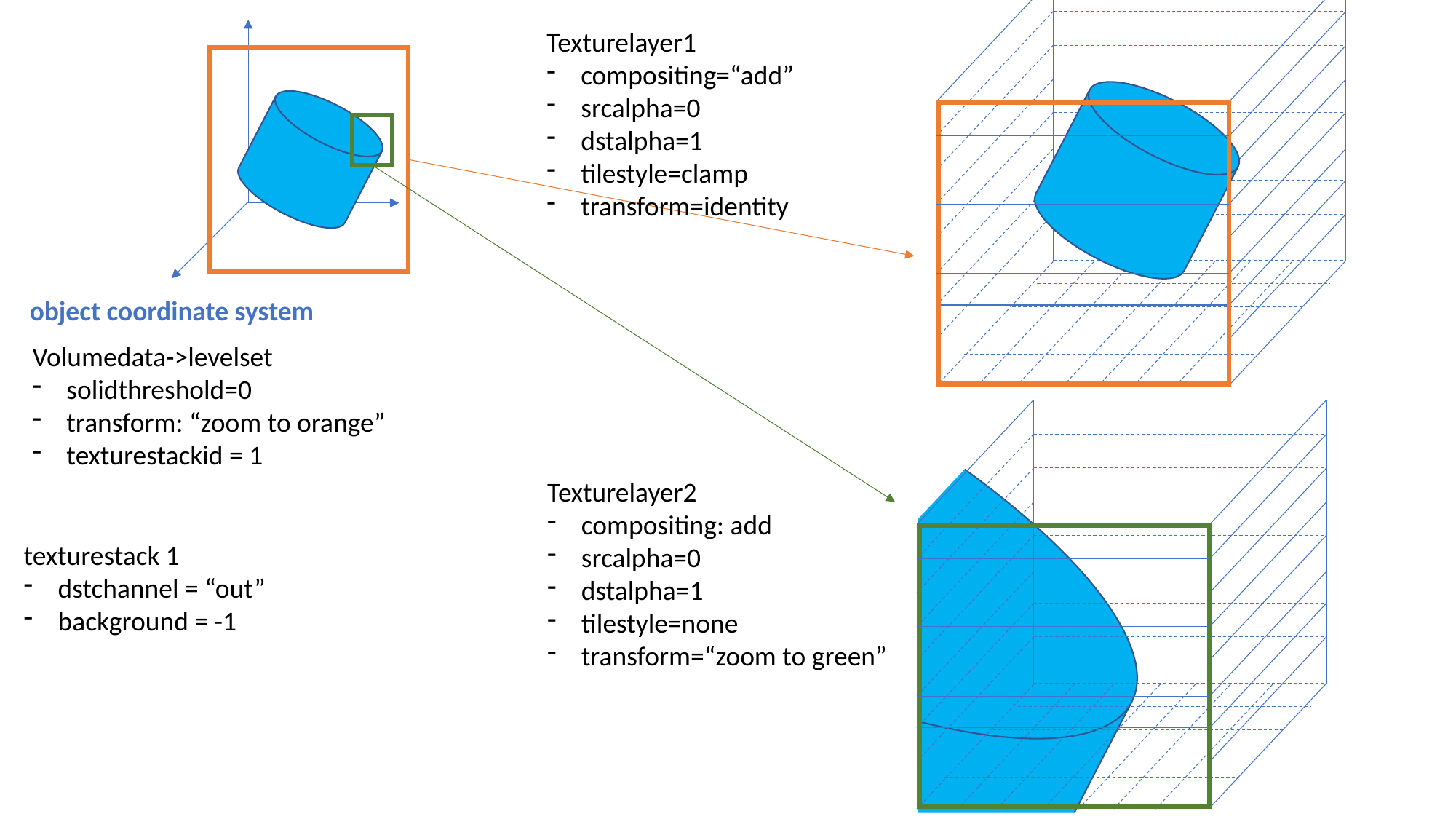

Texturelayer1
compositing=“add”
srcalpha=0
dstalpha=1
tilestyle=clamp
transform=identity

object coordinate system
Volumedata->levelset
solidthreshold=0
transform: “zoom to orange”
texturestackid = 1

Texturelayer2
compositing: add
srcalpha=0
dstalpha=1
tilestyle=none
transform=“zoom to green”

texturestack 1
dstchannel = “out”
background = -1